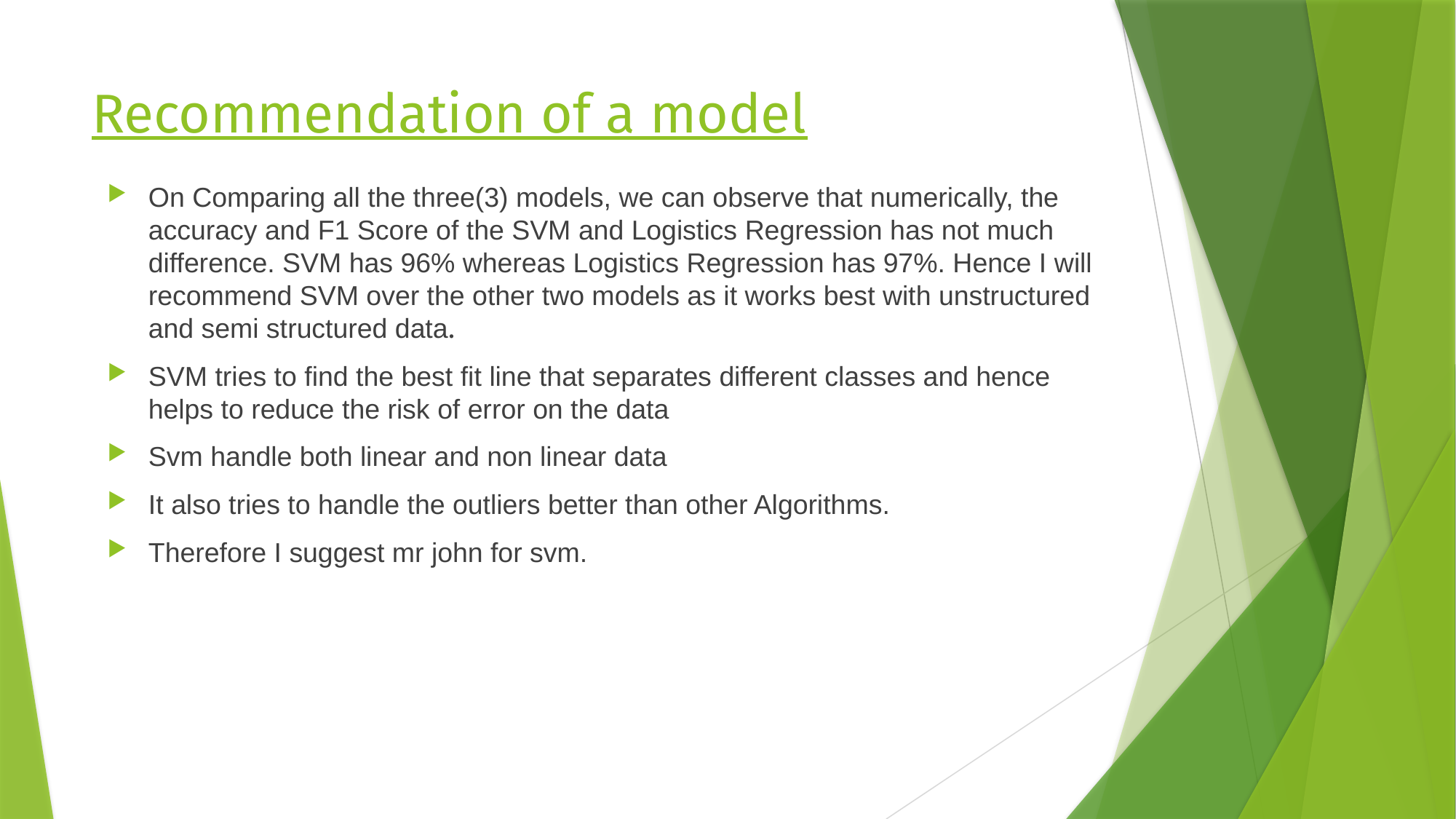

# Recommendation of a model
On Comparing all the three(3) models, we can observe that numerically, the accuracy and F1 Score of the SVM and Logistics Regression has not much difference. SVM has 96% whereas Logistics Regression has 97%. Hence I will recommend SVM over the other two models as it works best with unstructured and semi structured data.
SVM tries to find the best fit line that separates different classes and hence helps to reduce the risk of error on the data
Svm handle both linear and non linear data
It also tries to handle the outliers better than other Algorithms.
Therefore I suggest mr john for svm.